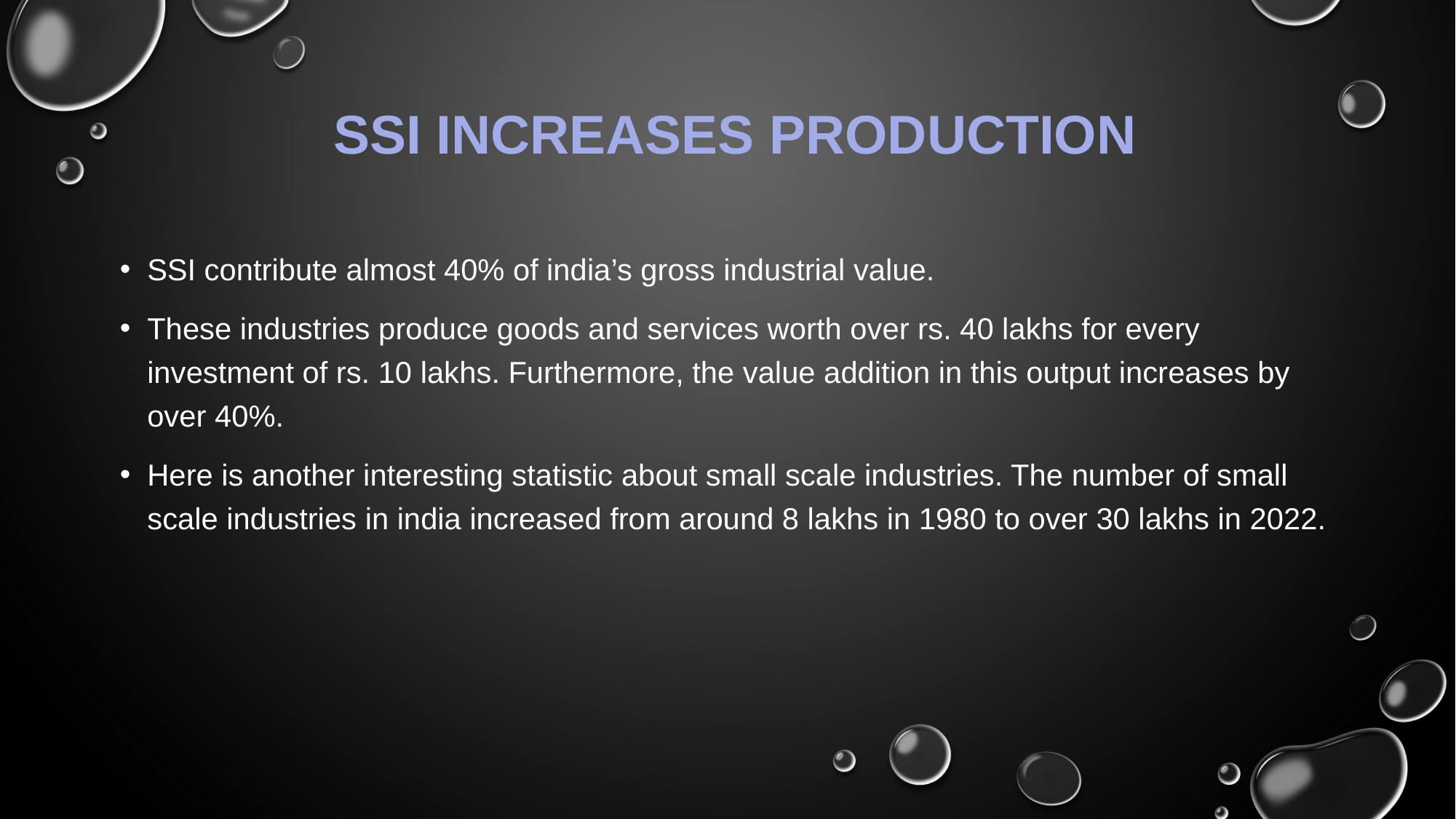

# SSI Increases Production
SSI contribute almost 40% of india’s gross industrial value.
These industries produce goods and services worth over rs. 40 lakhs for every investment of rs. 10 lakhs. Furthermore, the value addition in this output increases by over 40%.
Here is another interesting statistic about small scale industries. The number of small scale industries in india increased from around 8 lakhs in 1980 to over 30 lakhs in 2022.